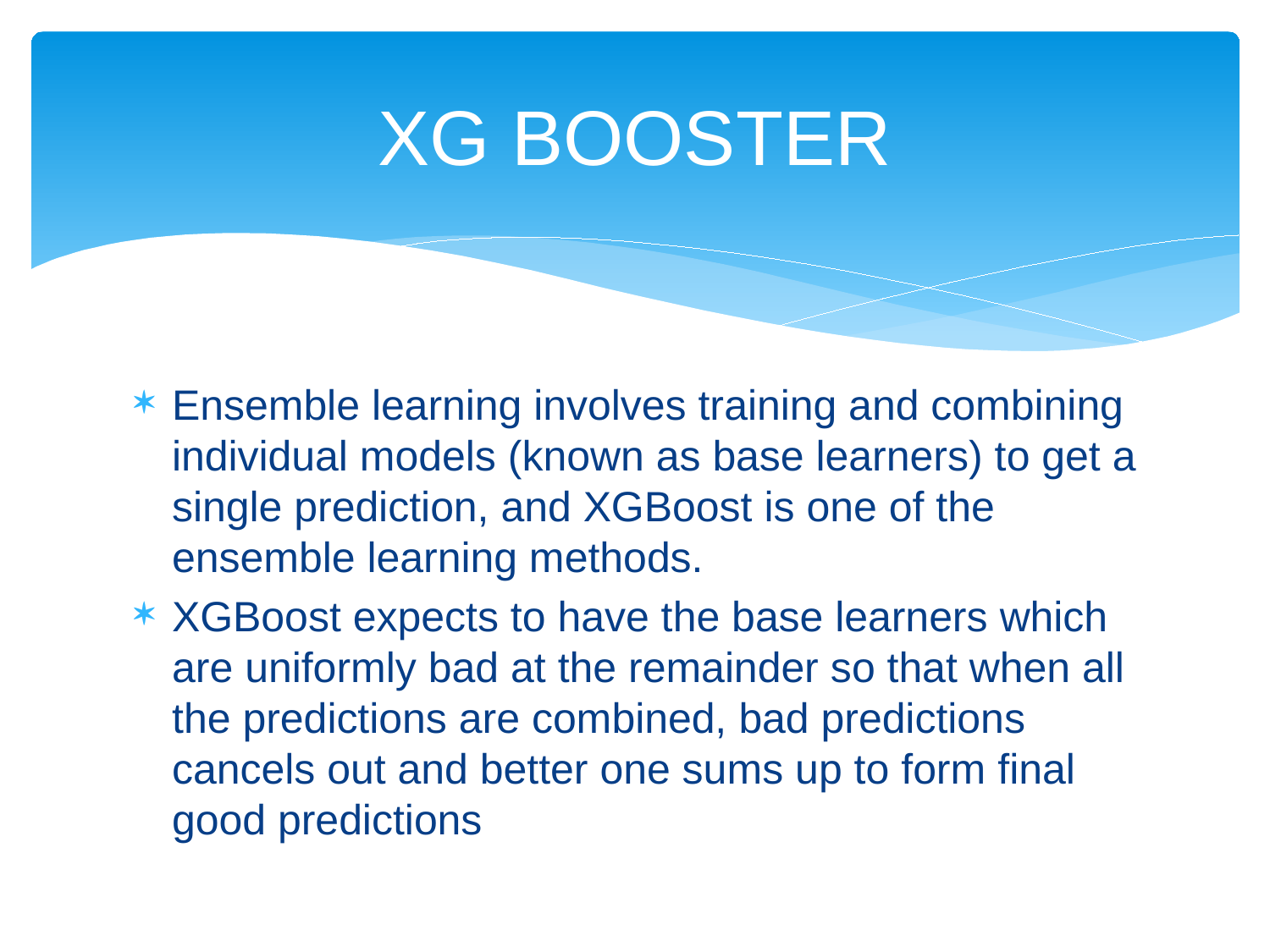

# XG BOOSTER
Ensemble learning involves training and combining individual models (known as base learners) to get a single prediction, and XGBoost is one of the ensemble learning methods.
XGBoost expects to have the base learners which are uniformly bad at the remainder so that when all the predictions are combined, bad predictions cancels out and better one sums up to form final good predictions